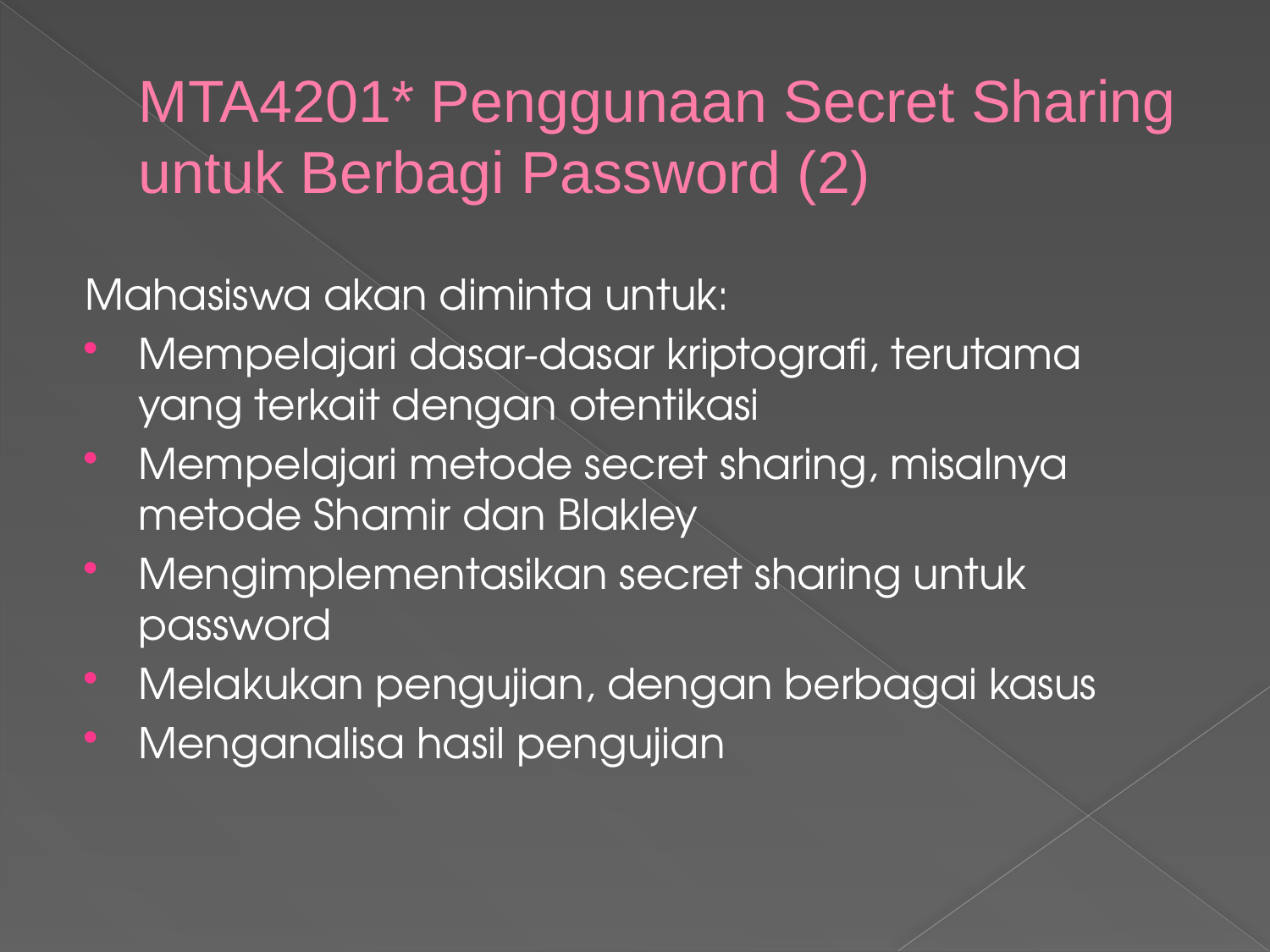

# MTA4201* Penggunaan Secret Sharing untuk Berbagi Password (2)
Mahasiswa akan diminta untuk:
Mempelajari dasar-dasar kriptografi, terutama yang terkait dengan otentikasi
Mempelajari metode secret sharing, misalnya metode Shamir dan Blakley
Mengimplementasikan secret sharing untuk password
Melakukan pengujian, dengan berbagai kasus
Menganalisa hasil pengujian